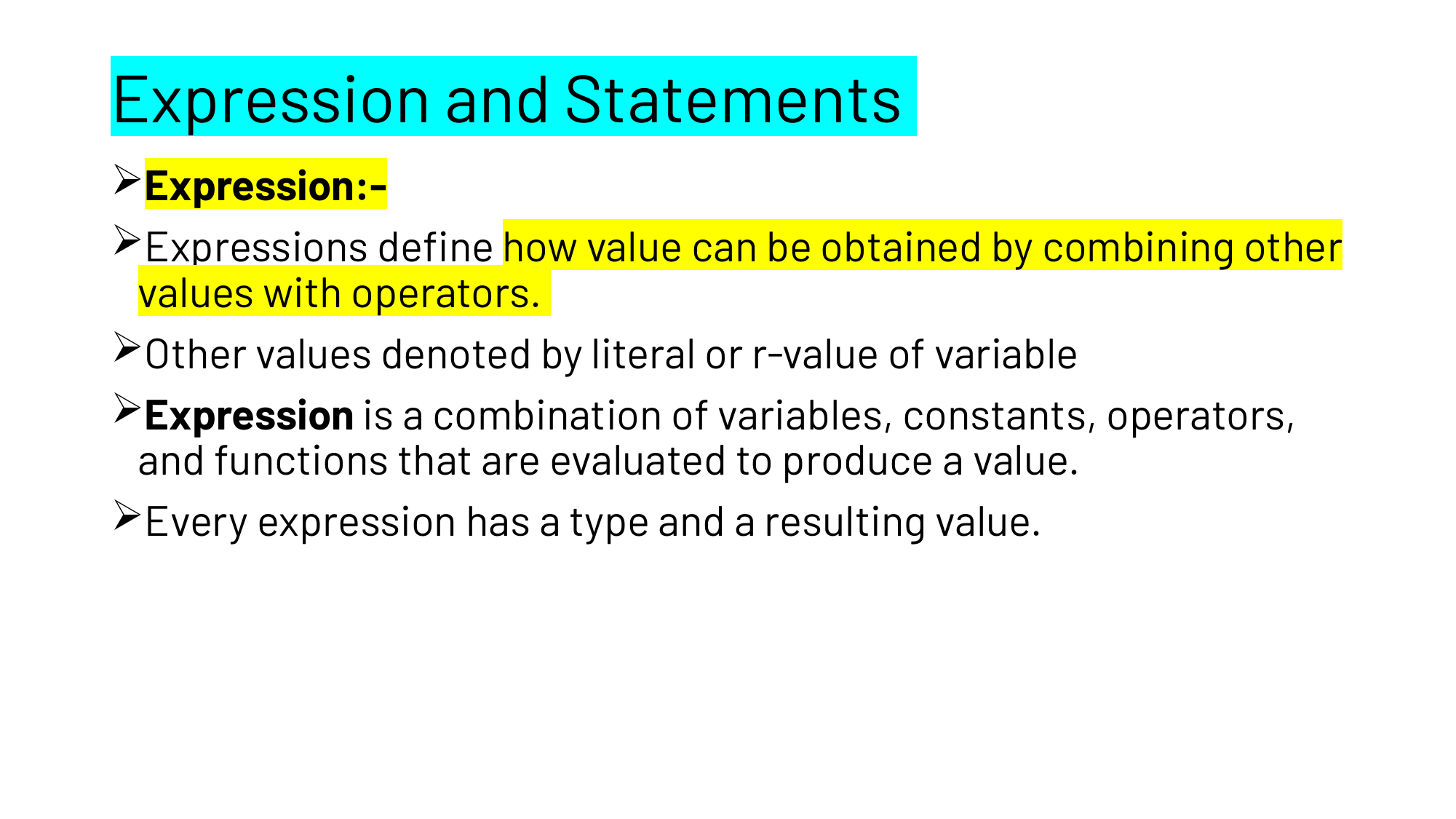

# Expression and Statements
Expression:-
Expressions define how value can be obtained by combining other values with operators.
Other values denoted by literal or r-value of variable
Expression is a combination of variables, constants, operators, and functions that are evaluated to produce a value.
Every expression has a type and a resulting value.